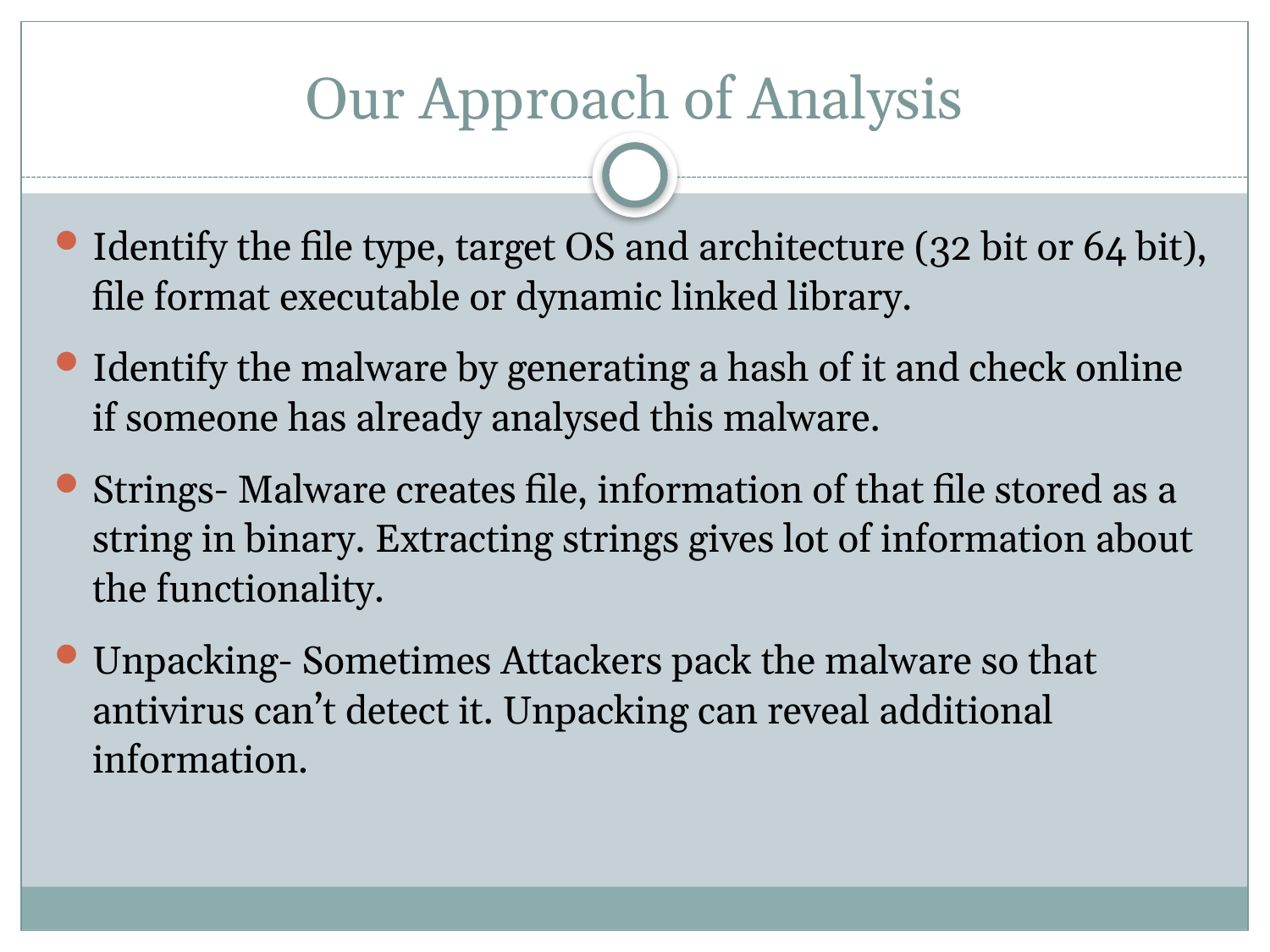

# Our Approach of Analysis
Identify the file type, target OS and architecture (32 bit or 64 bit), file format executable or dynamic linked library.
Identify the malware by generating a hash of it and check online if someone has already analysed this malware.
Strings- Malware creates file, information of that file stored as a string in binary. Extracting strings gives lot of information about the functionality.
Unpacking- Sometimes Attackers pack the malware so that antivirus can’t detect it. Unpacking can reveal additional information.